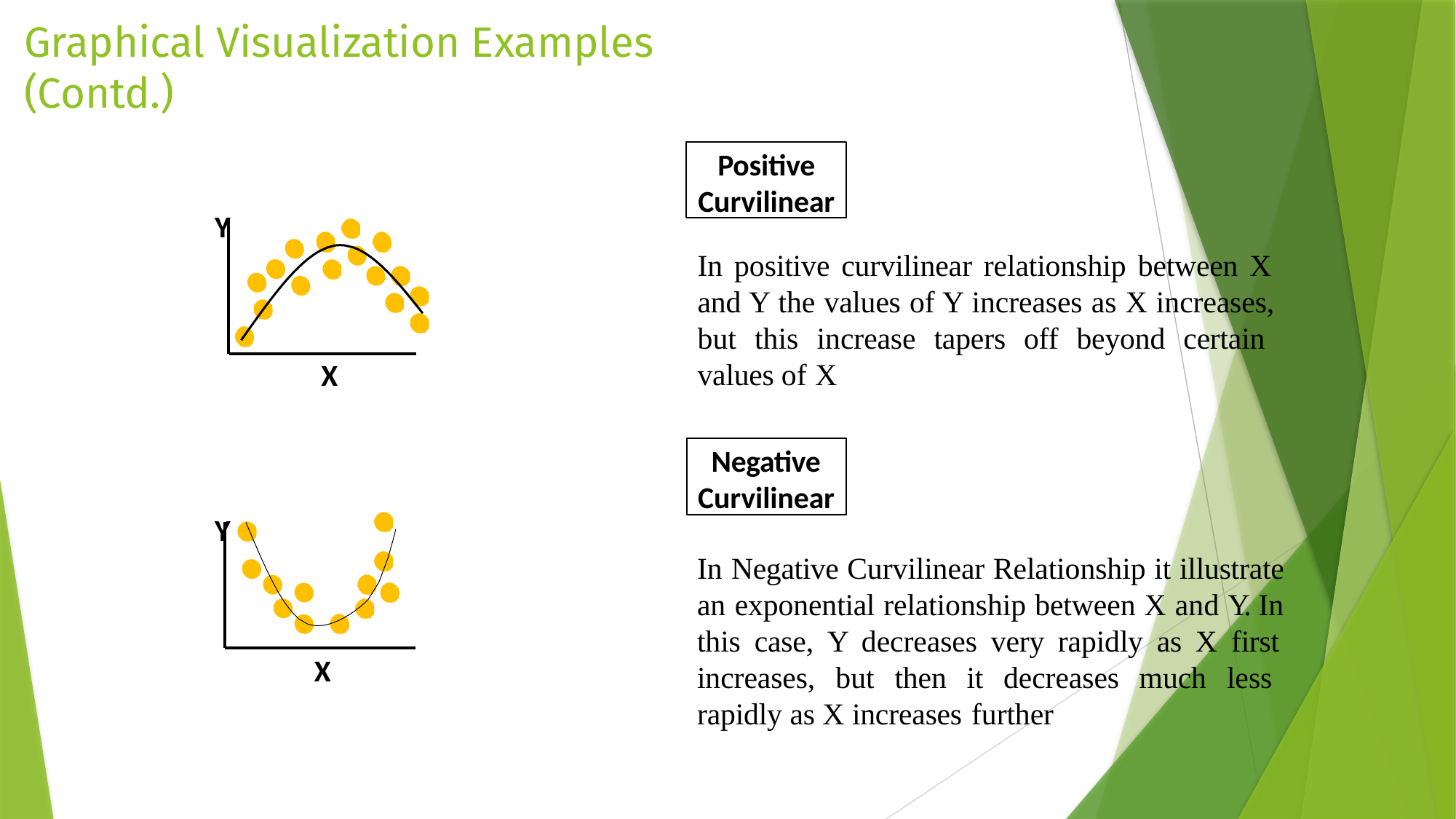

# Graphical Visualization Examples (Contd.)
Positive
Curvilinear
Y

In positive curvilinear relationship between X  and Y the values of Y increases as X increases,  but this increase tapers off beyond certain  values of X
X
Negative
Curvilinear
Y

In Negative Curvilinear Relationship it illustrate  an exponential relationship between X and Y. In  this case, Y decreases very rapidly as X first  increases, but then it decreases much less  rapidly as X increases further

X